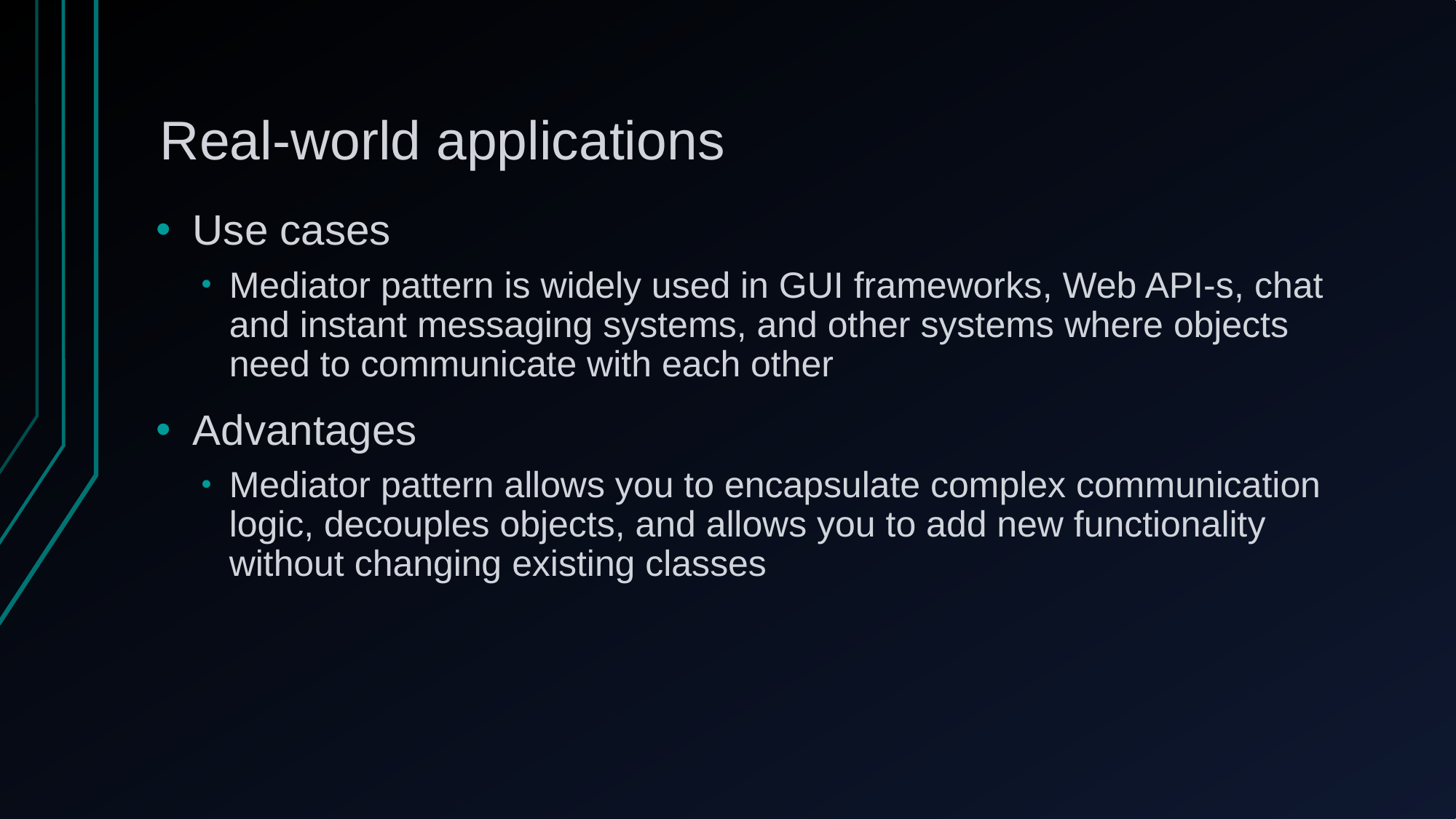

# Real-world applications
Use cases
Mediator pattern is widely used in GUI frameworks, Web API-s, chat and instant messaging systems, and other systems where objects need to communicate with each other
Advantages
Mediator pattern allows you to encapsulate complex communication logic, decouples objects, and allows you to add new functionality without changing existing classes